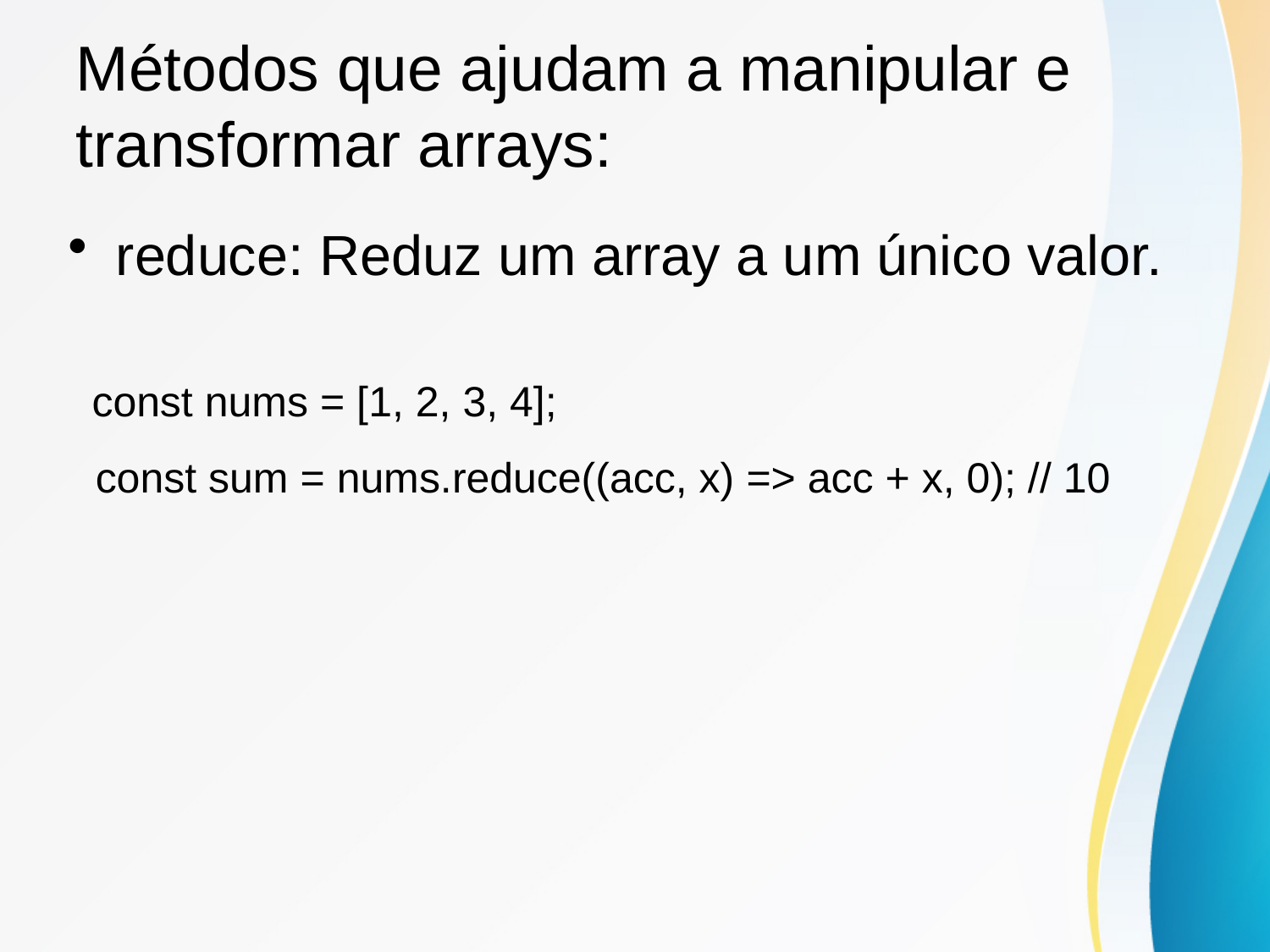

# Métodos que ajudam a manipular e transformar arrays:
reduce: Reduz um array a um único valor.

  const nums = [1, 2, 3, 4];
  const sum = nums.reduce((acc, x) => acc + x, 0); // 10